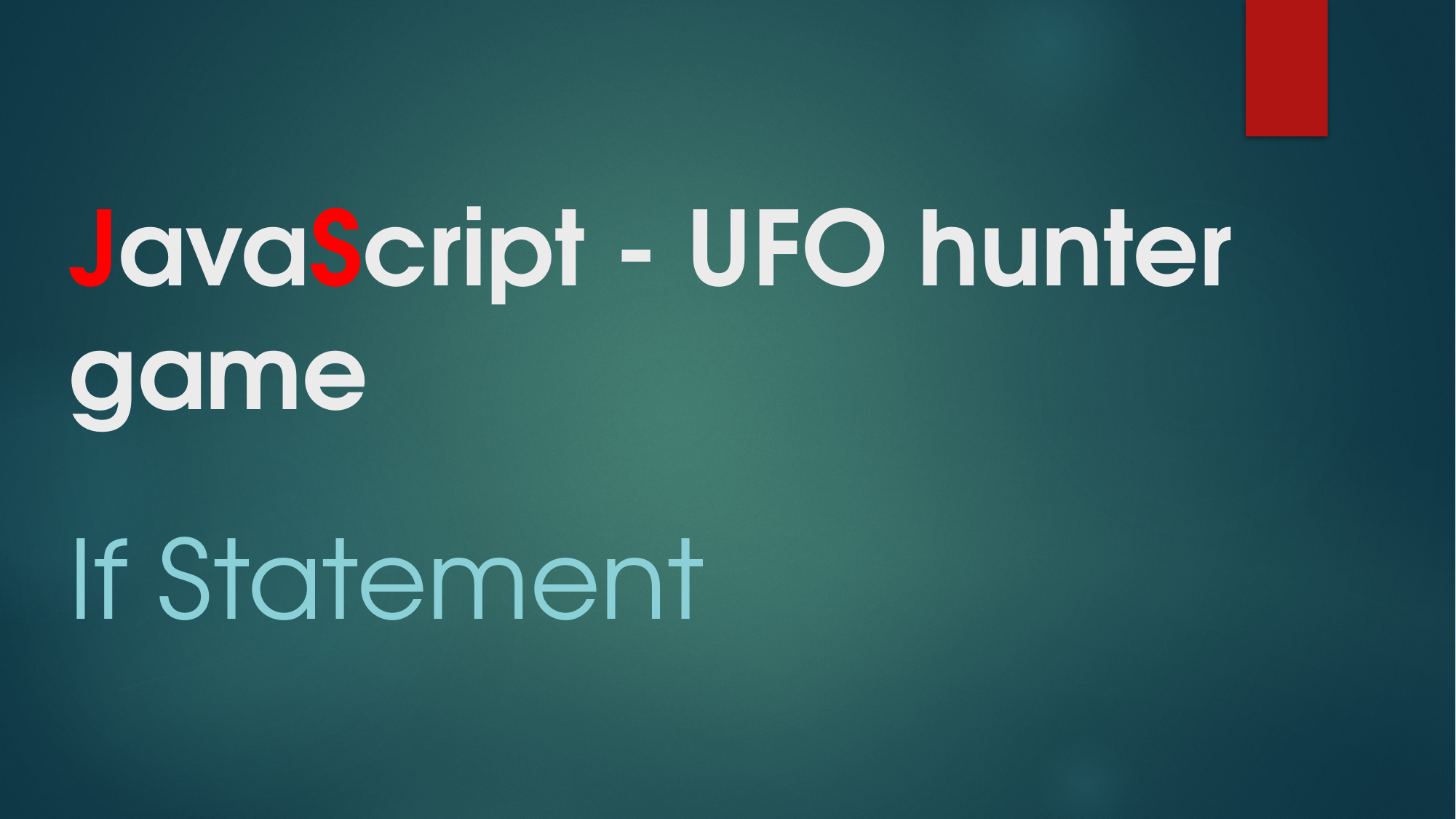

# JavaScript - UFO hunter game If Statement